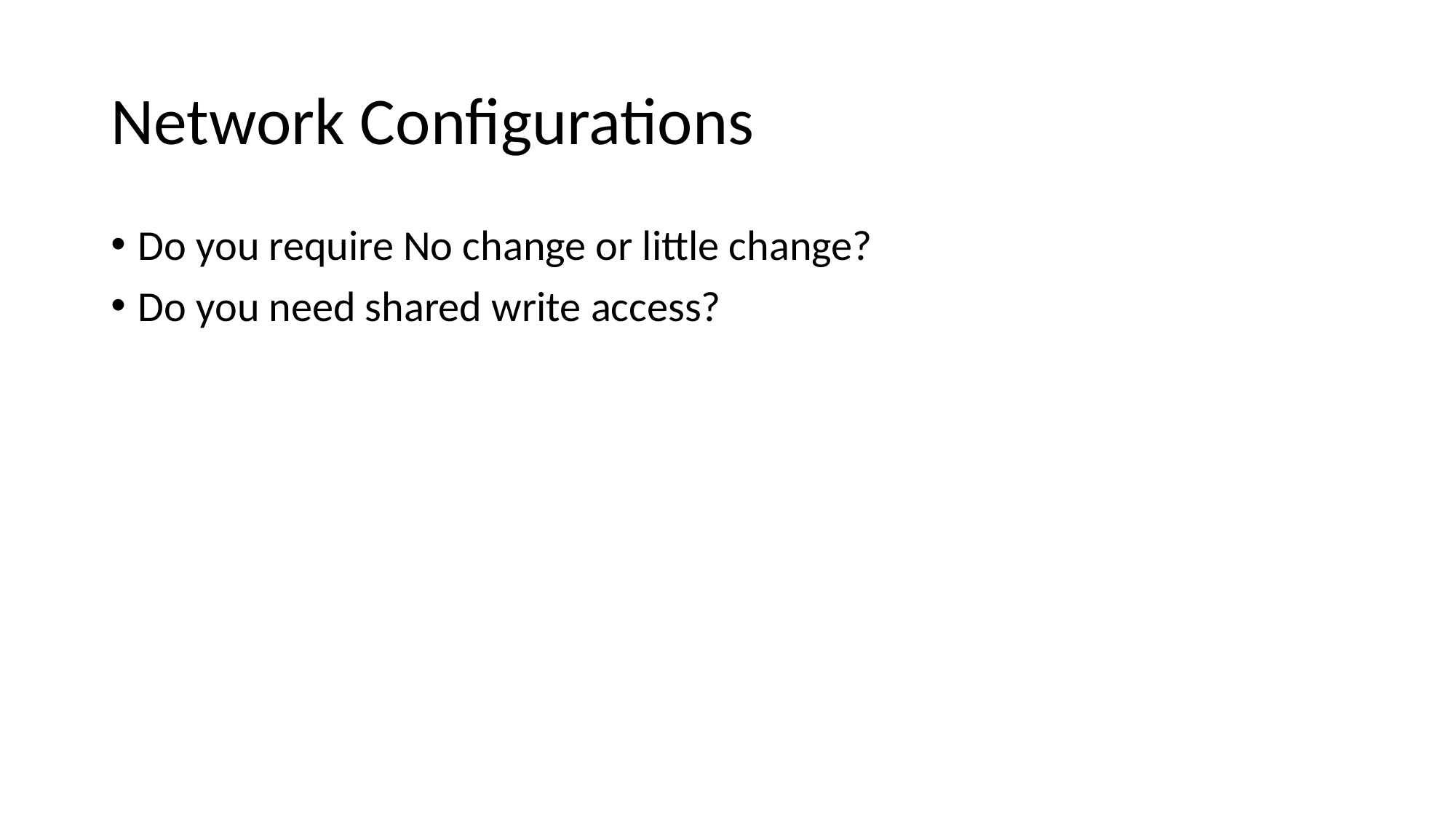

# Network Configurations
Do you require No change or little change?
Do you need shared write access?